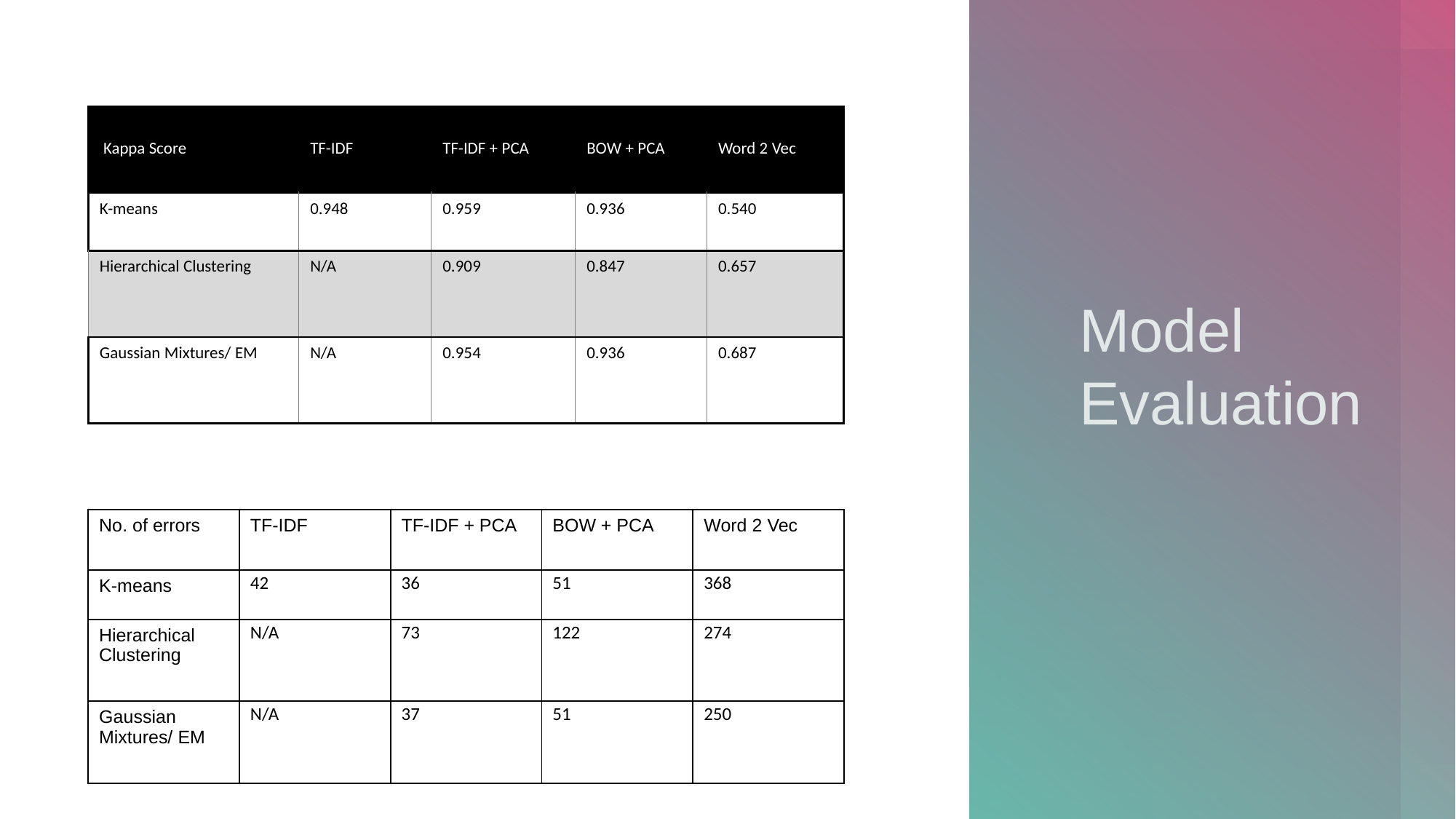

| Kappa Score | TF-IDF | TF-IDF + PCA | BOW + PCA | Word 2 Vec |
| --- | --- | --- | --- | --- |
| K-means | 0.948 | 0.959 | 0.936 | 0.540 |
| Hierarchical Clustering | N/A | 0.909 | 0.847 | 0.657 |
| Gaussian Mixtures/ EM | N/A | 0.954 | 0.936 | 0.687 |

Model Evaluation
| No. of errors | TF-IDF | TF-IDF + PCA | BOW + PCA | Word 2 Vec |
| --- | --- | --- | --- | --- |
| K-means | 42 | 36 | 51 | 368 |
| Hierarchical Clustering | N/A | 73 | 122 | 274 |
| Gaussian Mixtures/ EM | N/A | 37 | 51 | 250 |